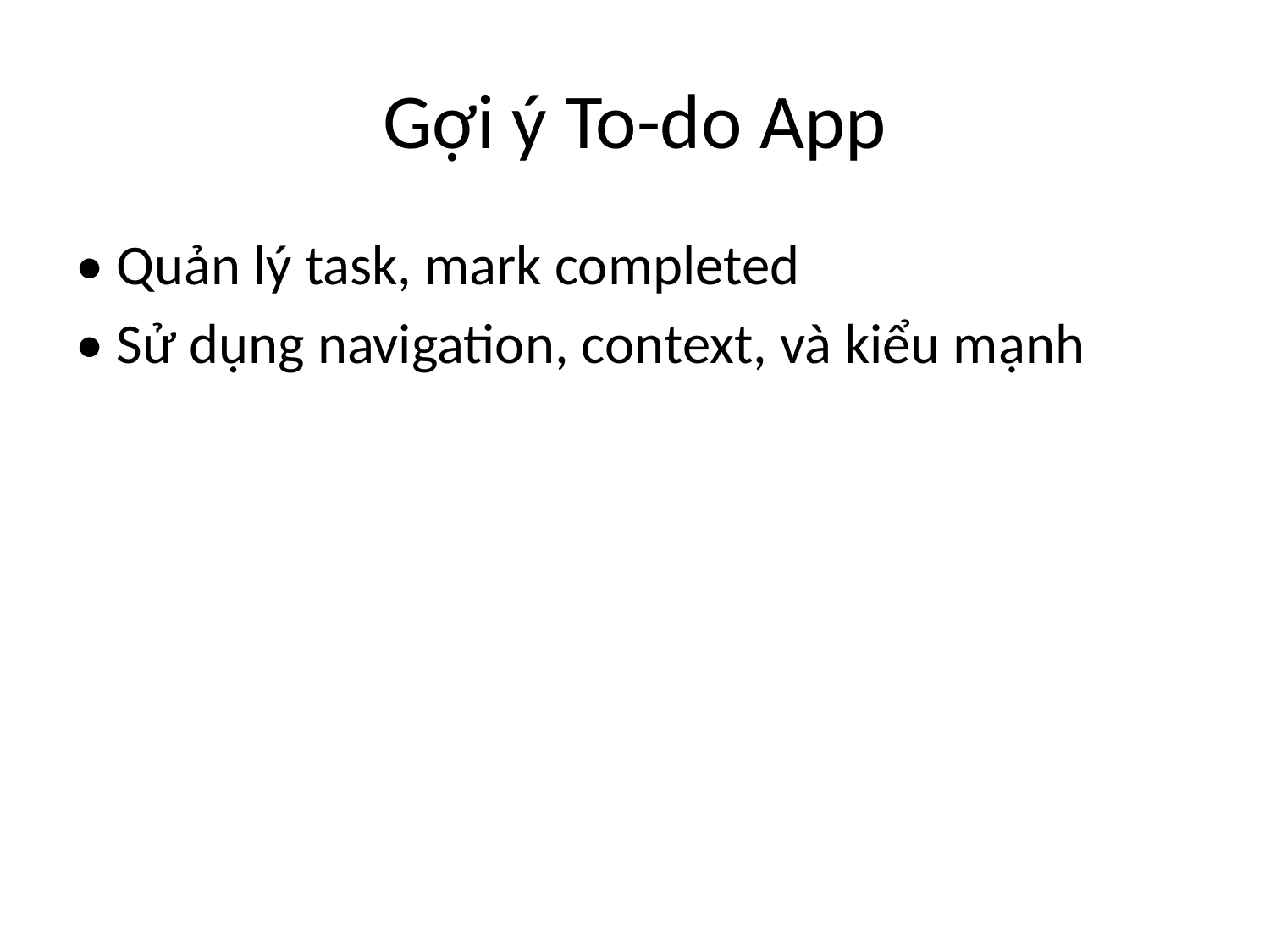

# Gợi ý To-do App
• Quản lý task, mark completed
• Sử dụng navigation, context, và kiểu mạnh